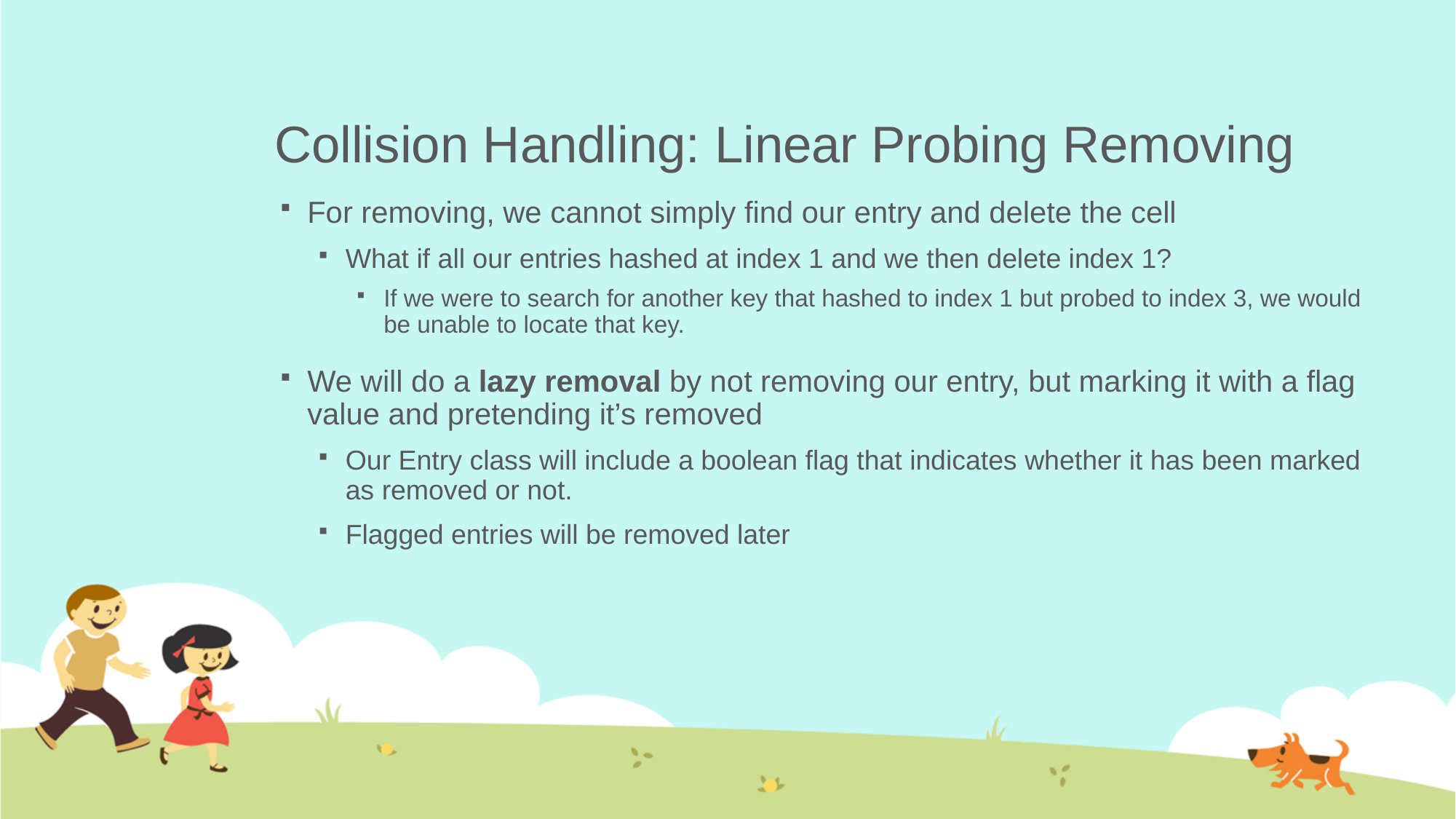

# Collision Handling: Linear Probing Removing
For removing, we cannot simply find our entry and delete the cell
What if all our entries hashed at index 1 and we then delete index 1?
If we were to search for another key that hashed to index 1 but probed to index 3, we would be unable to locate that key.
We will do a lazy removal by not removing our entry, but marking it with a flag value and pretending it’s removed
Our Entry class will include a boolean flag that indicates whether it has been marked as removed or not.
Flagged entries will be removed later